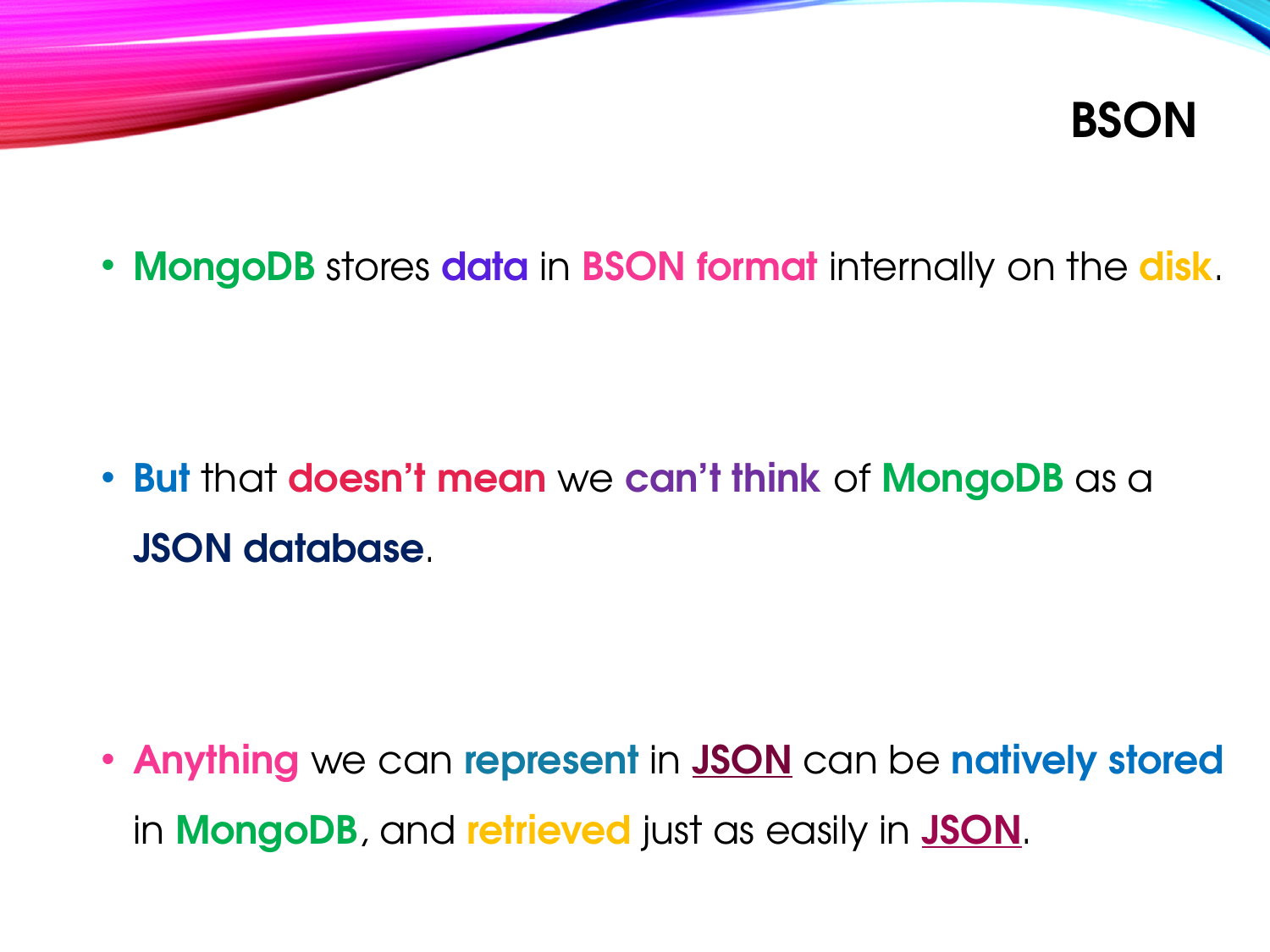

# bson
MongoDB stores data in BSON format internally on the disk.

But that doesn’t mean we can’t think of MongoDB as a JSON database.

Anything we can represent in JSON can be natively stored in MongoDB, and retrieved just as easily in JSON.